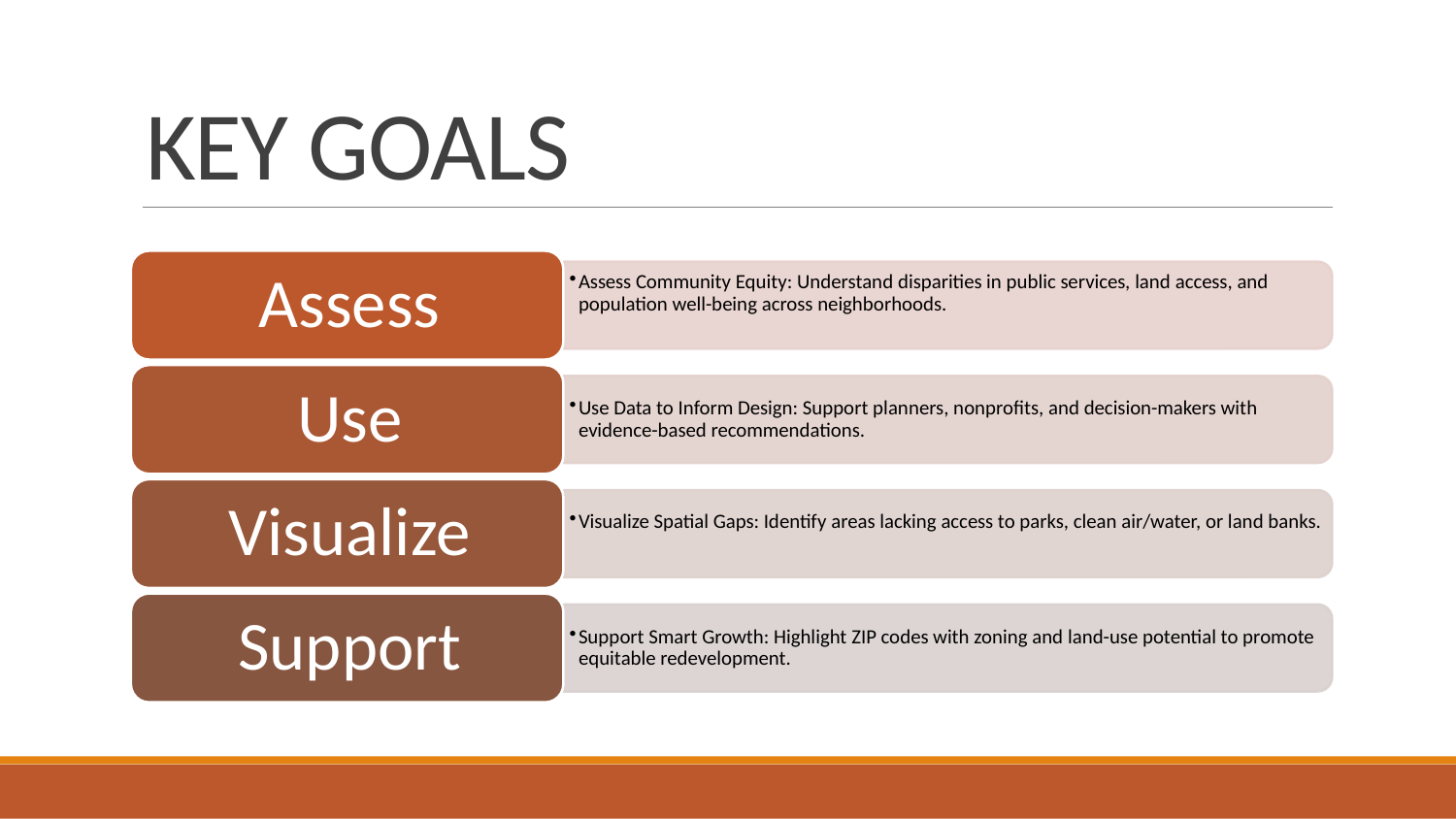

# KEY GOALS
Assess Community Equity: Understand disparities in public services, land access, and population well-being across neighborhoods.
Assess
Use Data to Inform Design: Support planners, nonprofits, and decision-makers with evidence-based recommendations.
Use
Visualize Spatial Gaps: Identify areas lacking access to parks, clean air/water, or land banks.
Visualize
Support Smart Growth: Highlight ZIP codes with zoning and land-use potential to promote equitable redevelopment.
Support